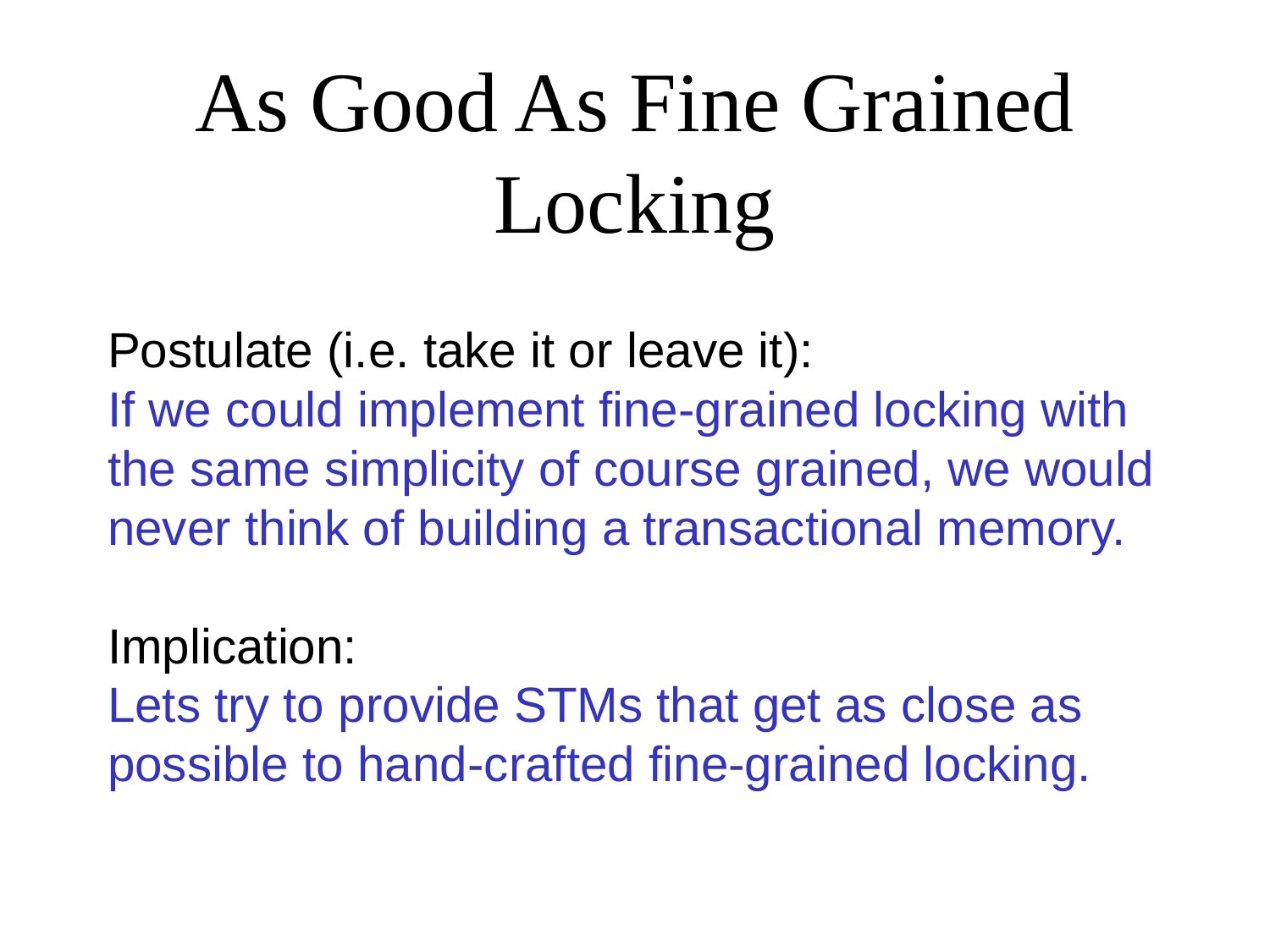

# As Good As Fine Grained Locking
Postulate (i.e. take it or leave it):
If we could implement fine-grained locking with the same simplicity of course grained, we would never think of building a transactional memory.

Implication:
Lets try to provide STMs that get as close as possible to hand-crafted fine-grained locking.